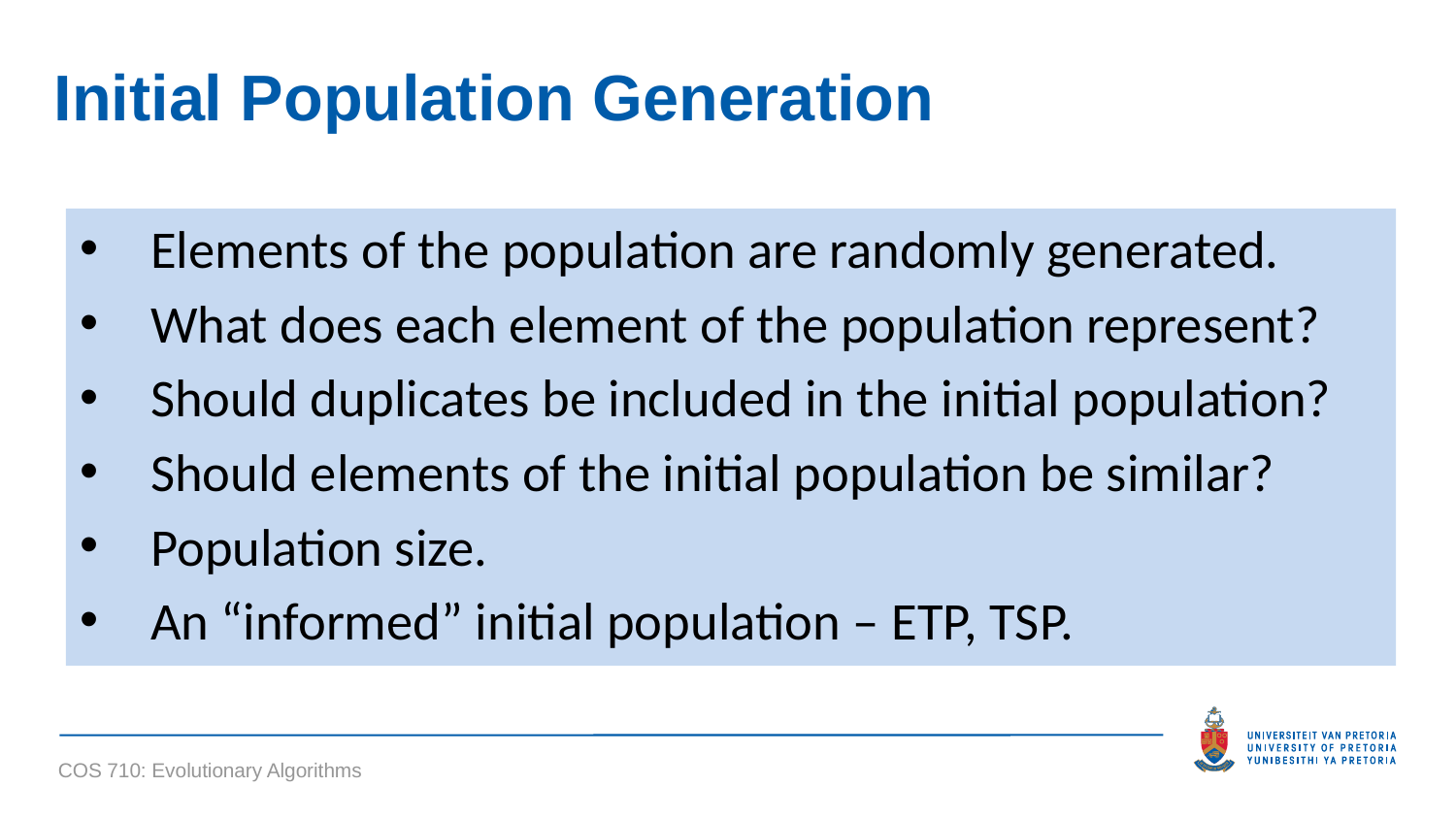

# Initial Population Generation
Elements of the population are randomly generated.
What does each element of the population represent?
Should duplicates be included in the initial population?
Should elements of the initial population be similar?
Population size.
An “informed” initial population – ETP, TSP.
COS 710: Evolutionary Algorithms